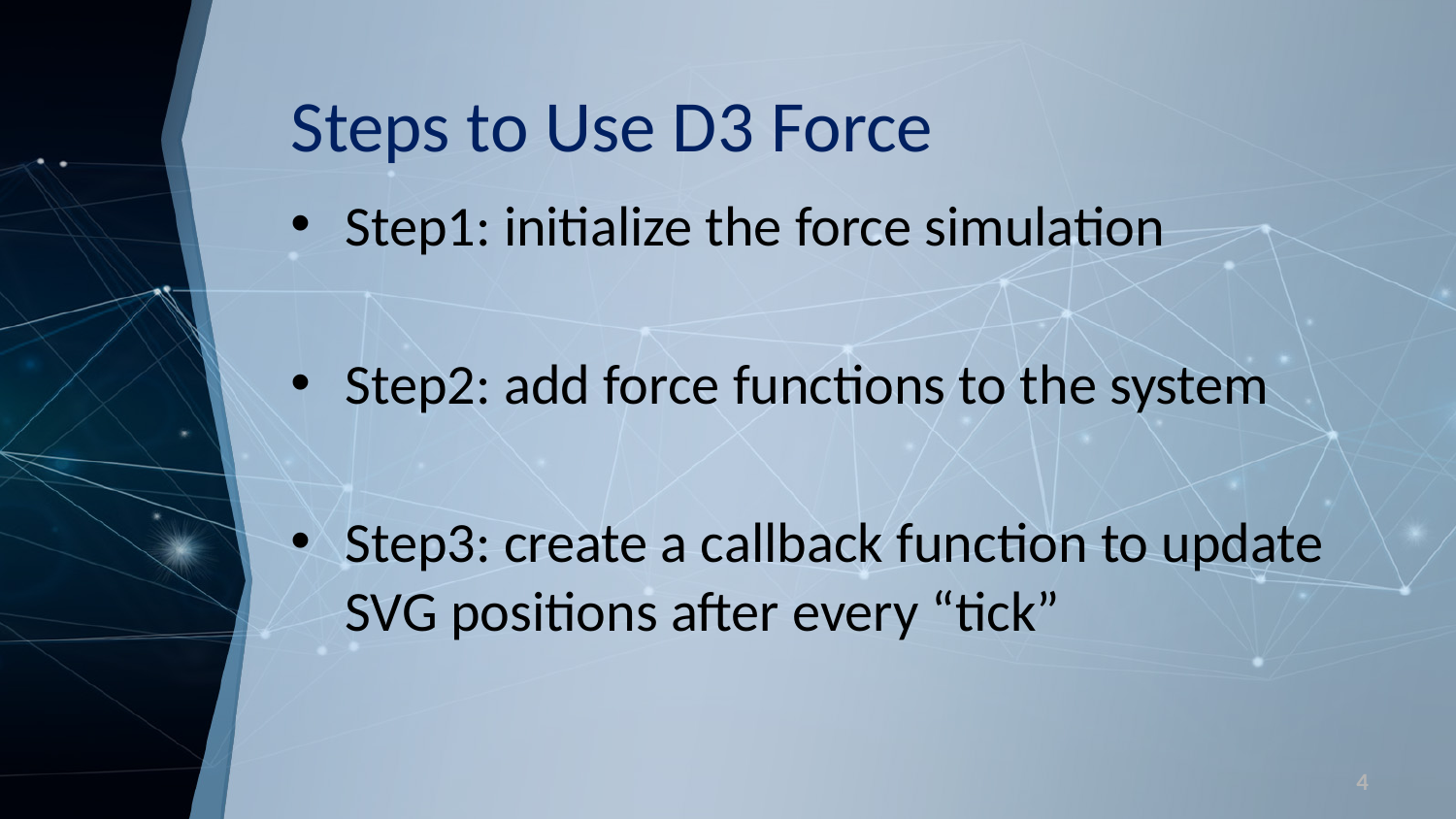

# Steps to Use D3 Force
Step1: initialize the force simulation

Step2: add force functions to the system

Step3: create a callback function to update SVG positions after every “tick”
4